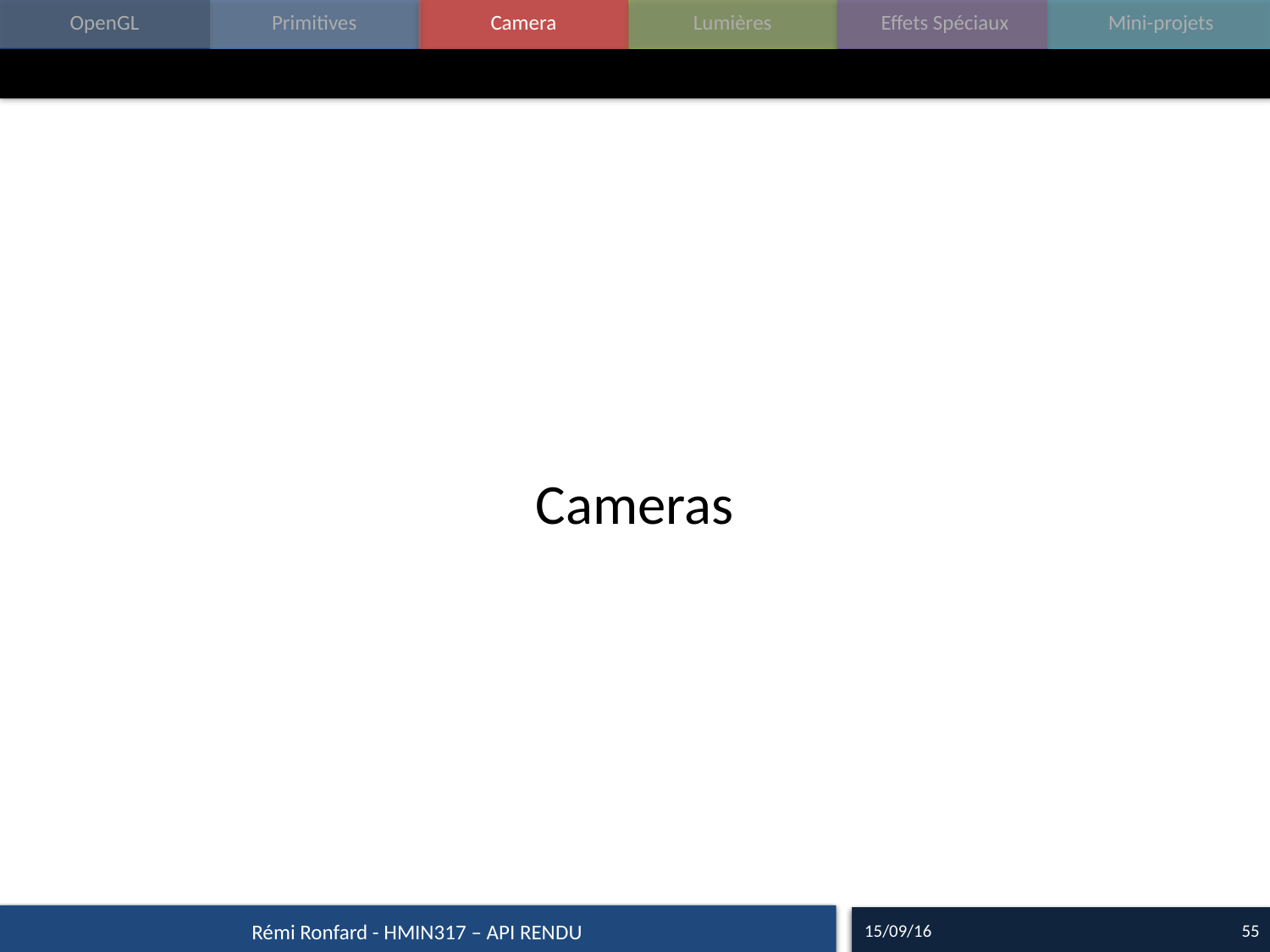

#
Cameras
15/09/16
55
Rémi Ronfard - HMIN317 – API RENDU